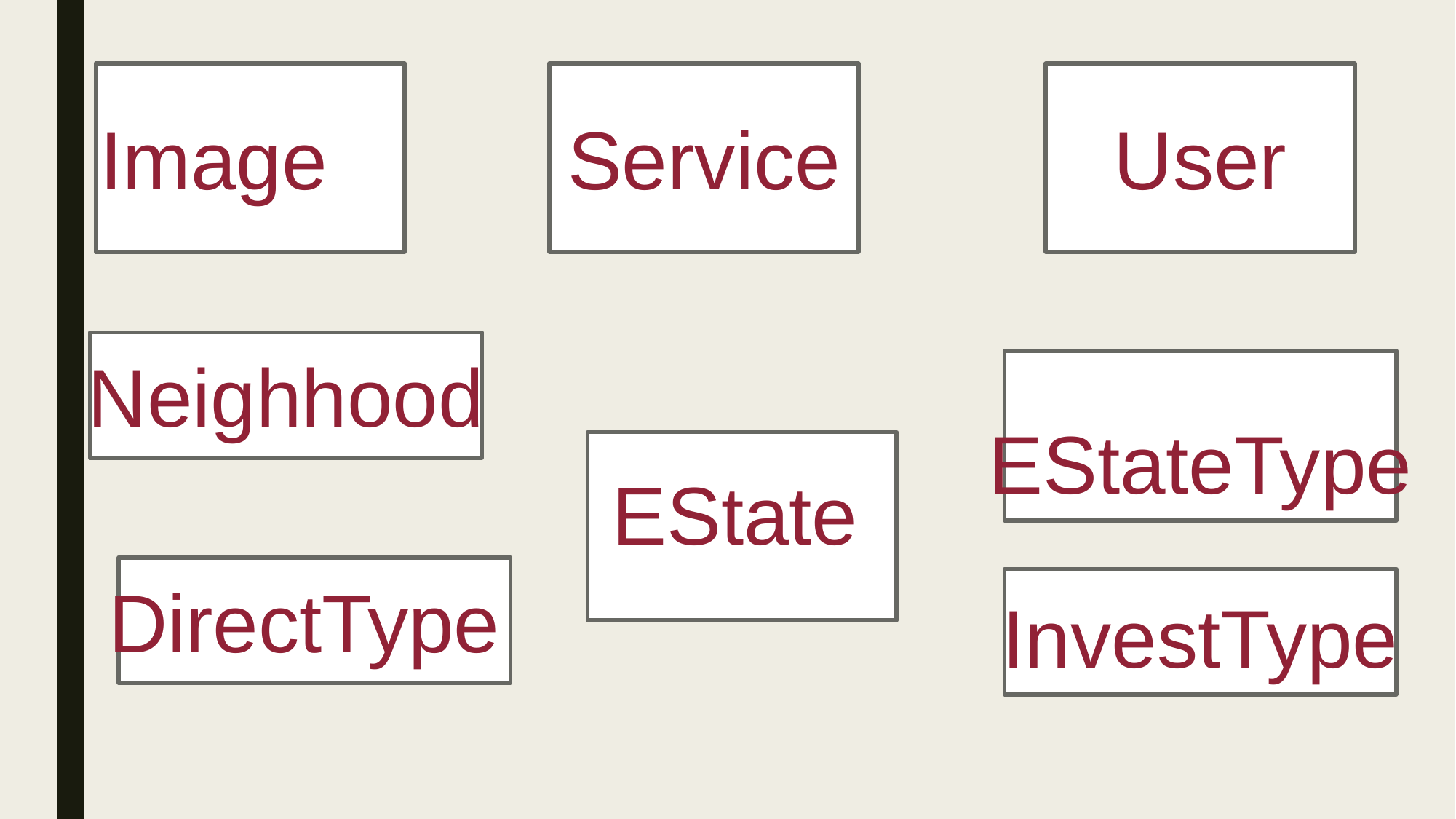

Image
Service
User

Neighhood

EStateType

EState

DirectType

InvestType